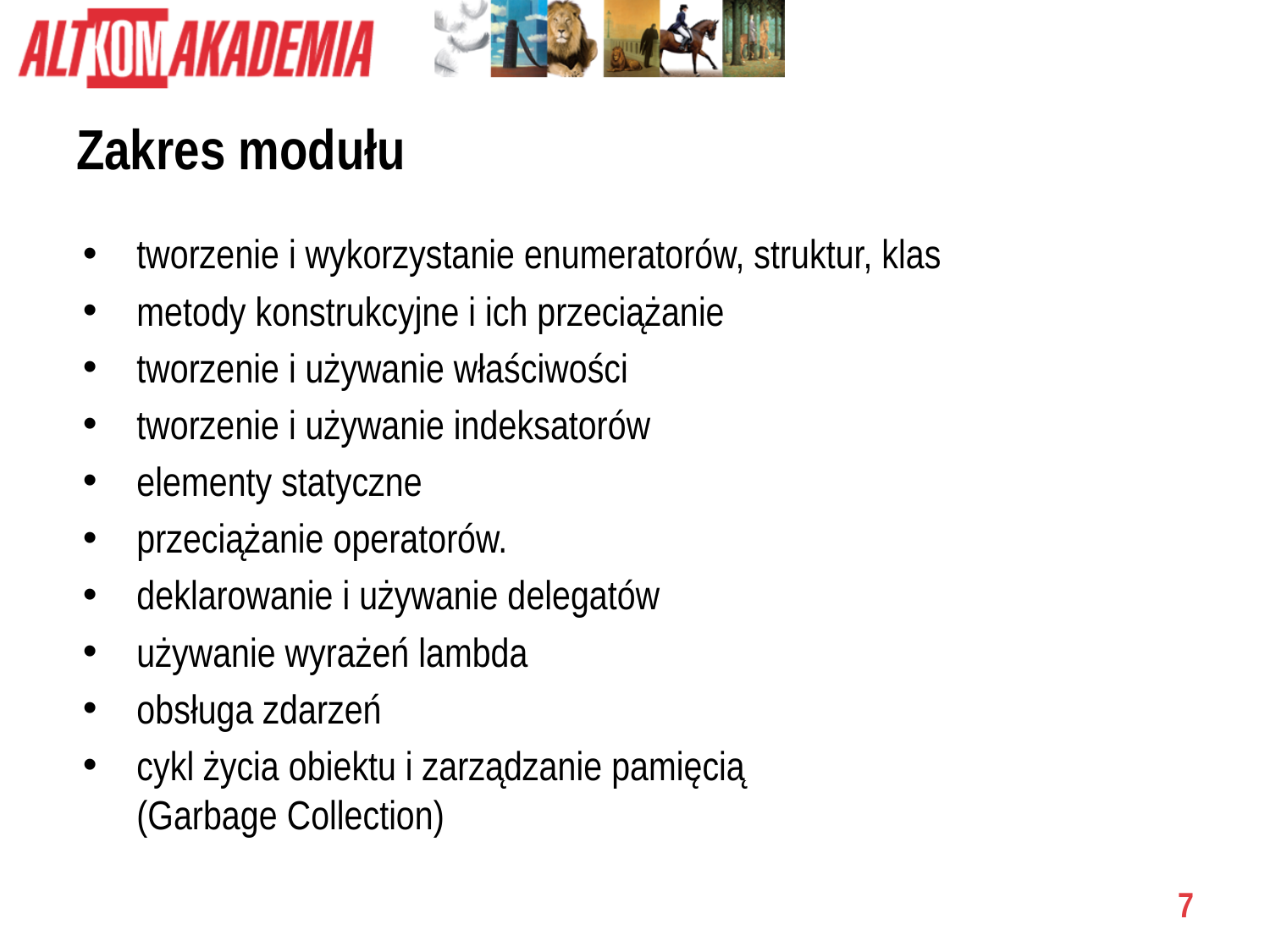

# Zakres modułu
tworzenie i wykorzystanie enumeratorów, struktur, klas
metody konstrukcyjne i ich przeciążanie
tworzenie i używanie właściwości
tworzenie i używanie indeksatorów
elementy statyczne
przeciążanie operatorów.
deklarowanie i używanie delegatów
używanie wyrażeń lambda
obsługa zdarzeń
cykl życia obiektu i zarządzanie pamięcią
(Garbage Collection)